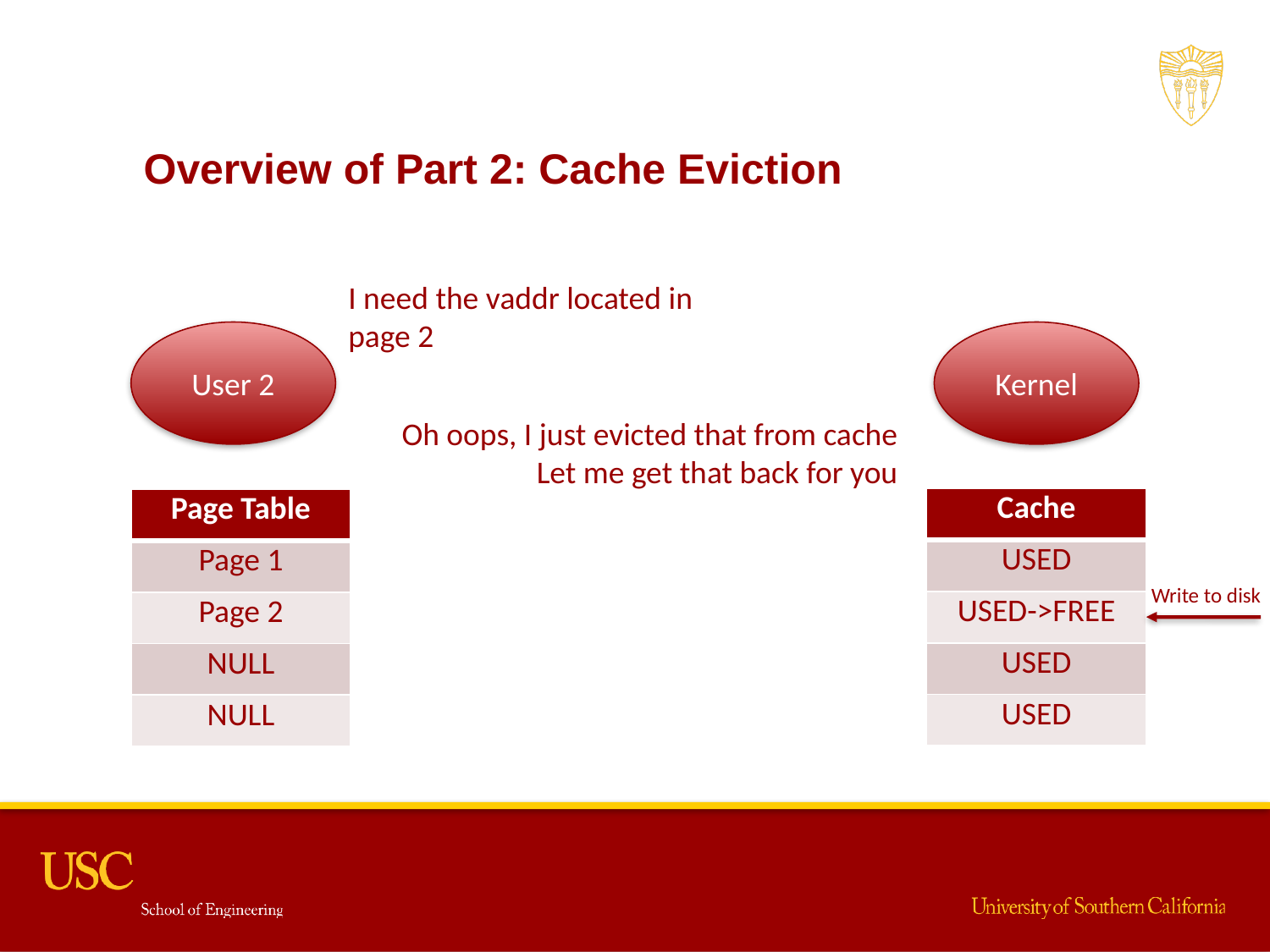

Overview of Part 2: Cache Eviction
I need the vaddr located in page 2
User 2
Kernel
Oh oops, I just evicted that from cache
Let me get that back for you
| Cache |
| --- |
| USED |
| USED->FREE |
| USED |
| USED |
| Page Table |
| --- |
| Page 1 |
| Page 2 |
| NULL |
| NULL |
Write to disk